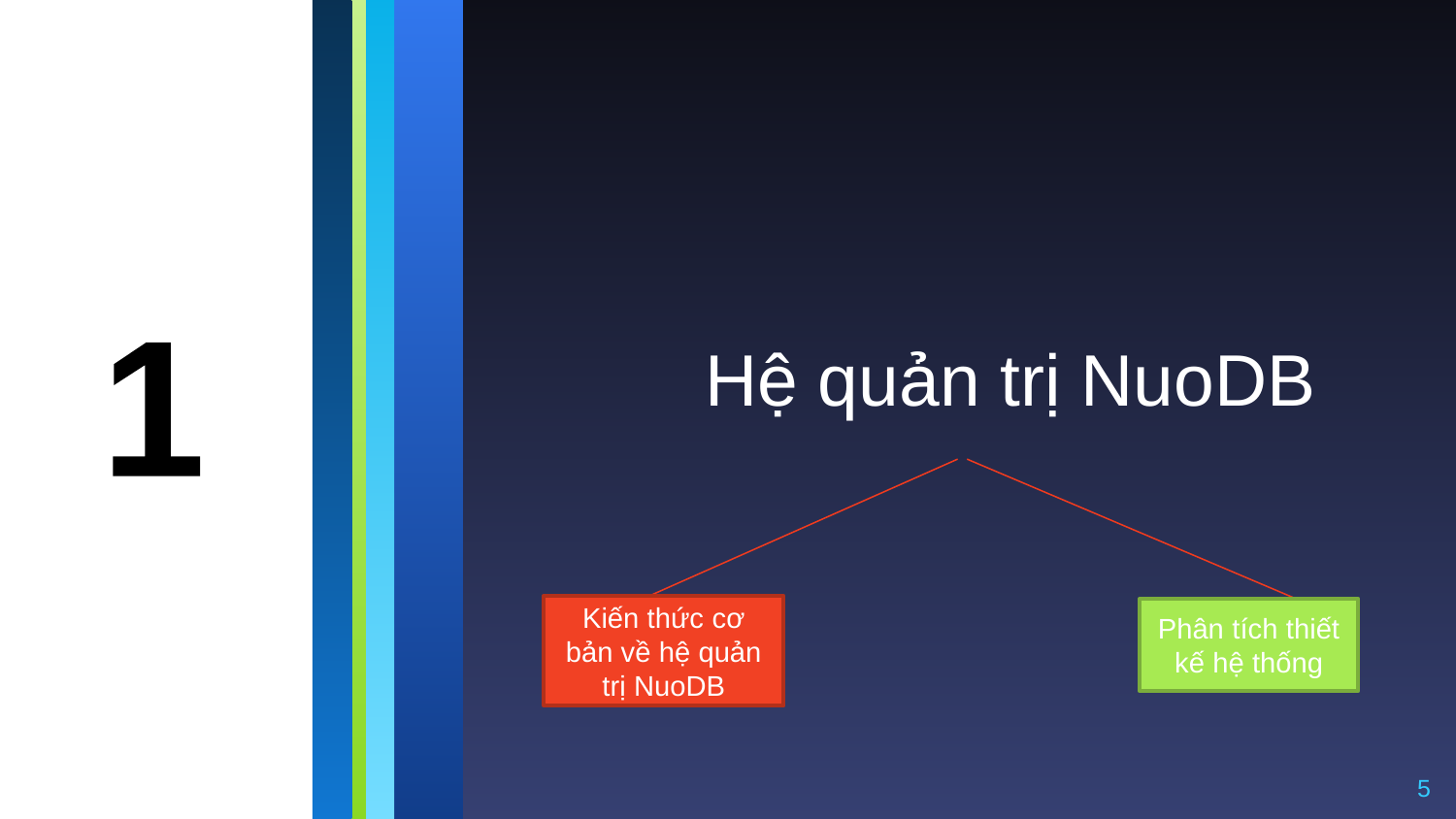

# Hệ quản trị NuoDB
1

Kiến thức cơ bản về hệ quản trị NuoDB
Phân tích thiết kế hệ thống
5